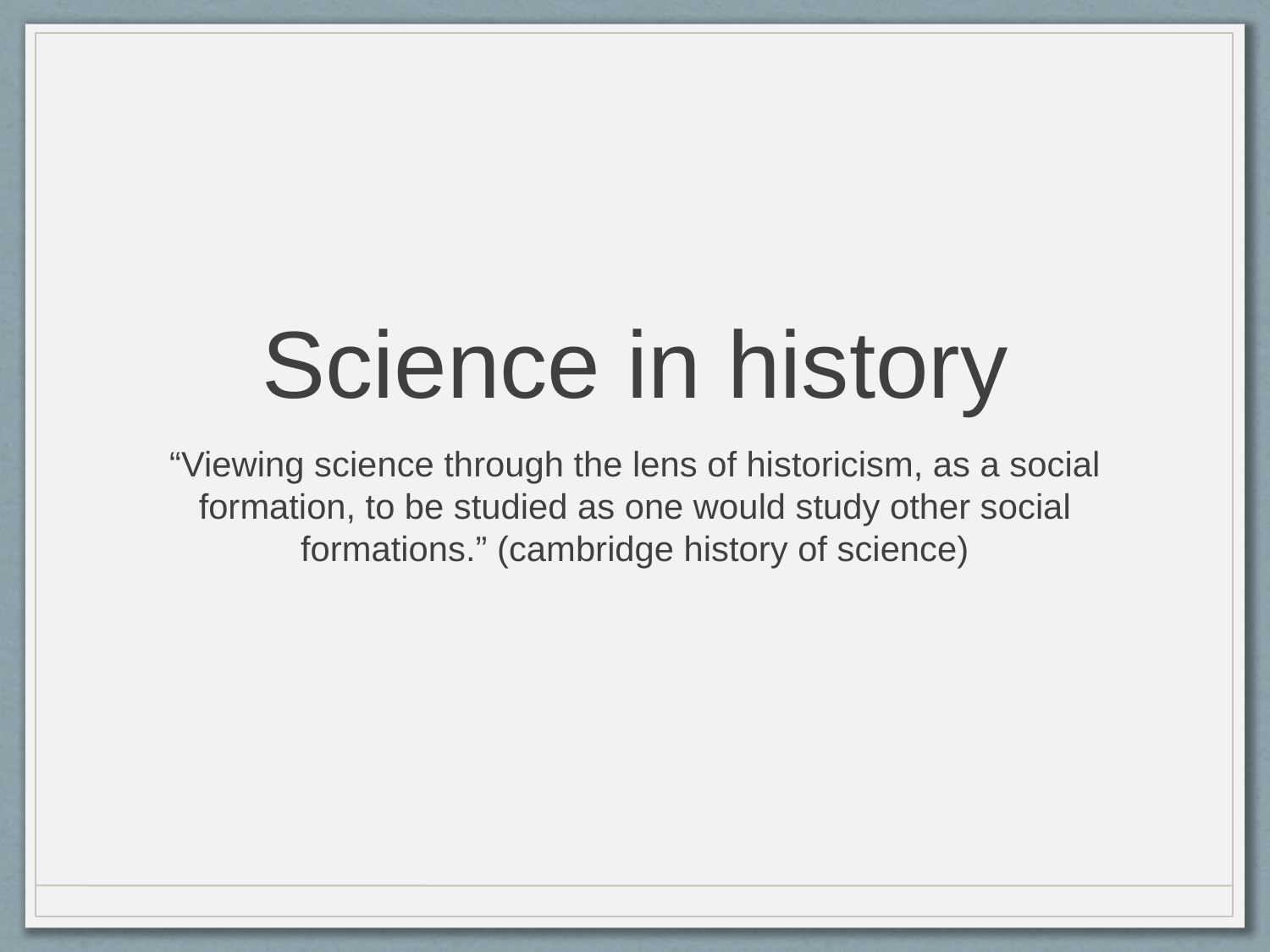

# Science in history
“Viewing science through the lens of historicism, as a social formation, to be studied as one would study other social formations.” (cambridge history of science)